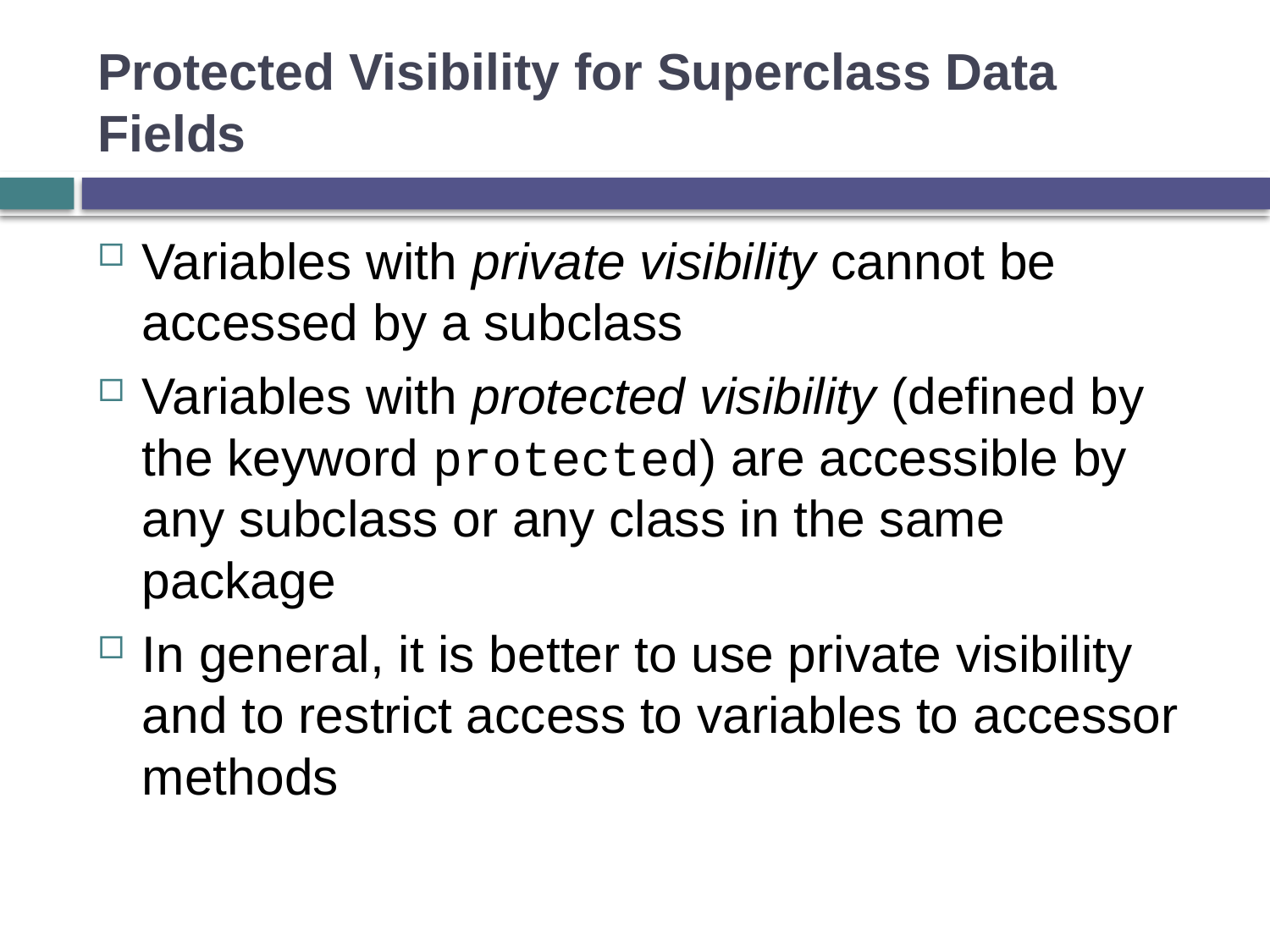

# Protected Visibility for Superclass Data Fields
Variables with private visibility cannot be accessed by a subclass
Variables with protected visibility (defined by the keyword protected) are accessible by any subclass or any class in the same package
In general, it is better to use private visibility and to restrict access to variables to accessor methods